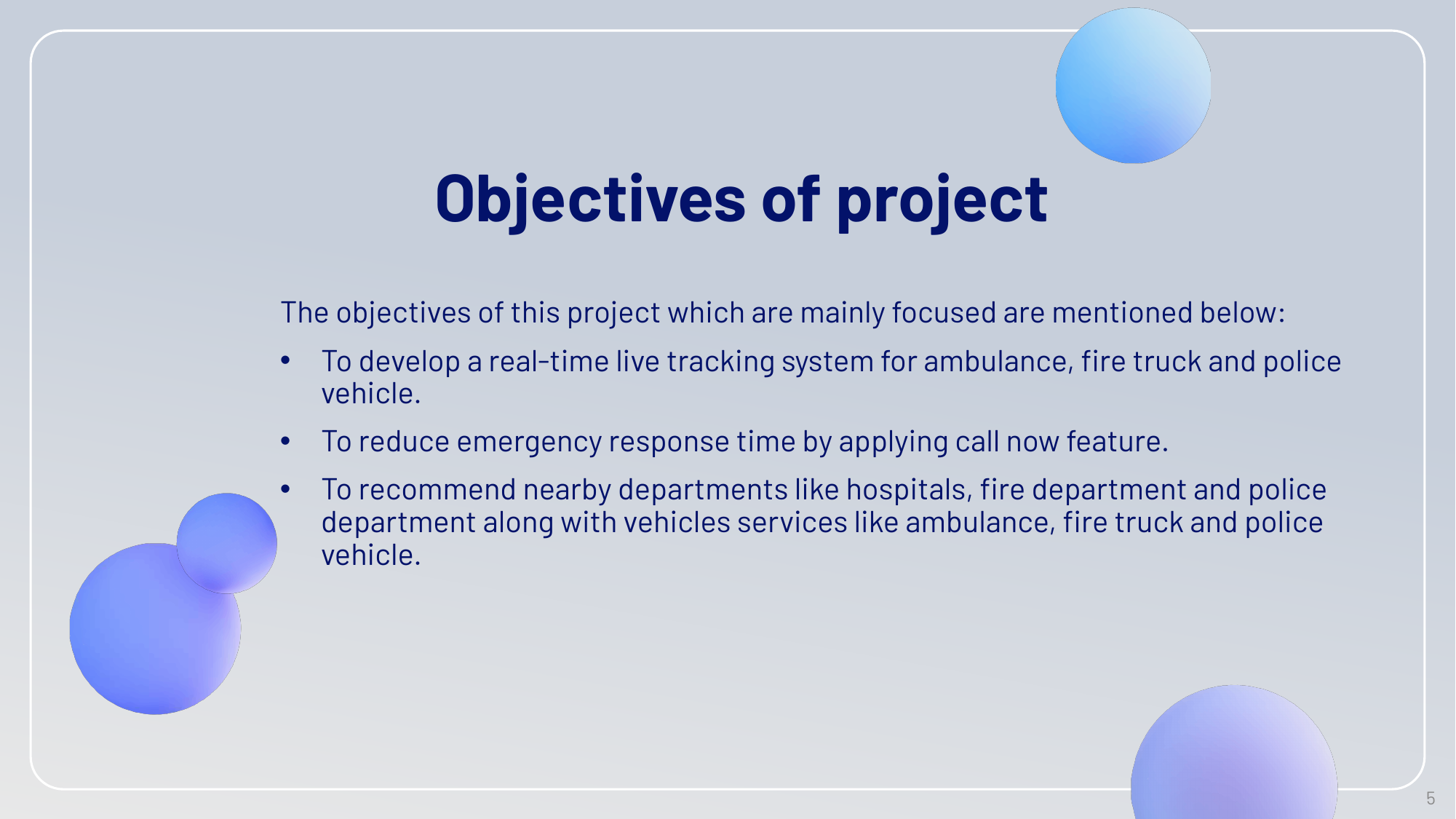

# Objectives of project
The objectives of this project which are mainly focused are mentioned below:
To develop a real-time live tracking system for ambulance, fire truck and police vehicle.
To reduce emergency response time by applying call now feature.
To recommend nearby departments like hospitals, fire department and police department along with vehicles services like ambulance, fire truck and police vehicle.
5